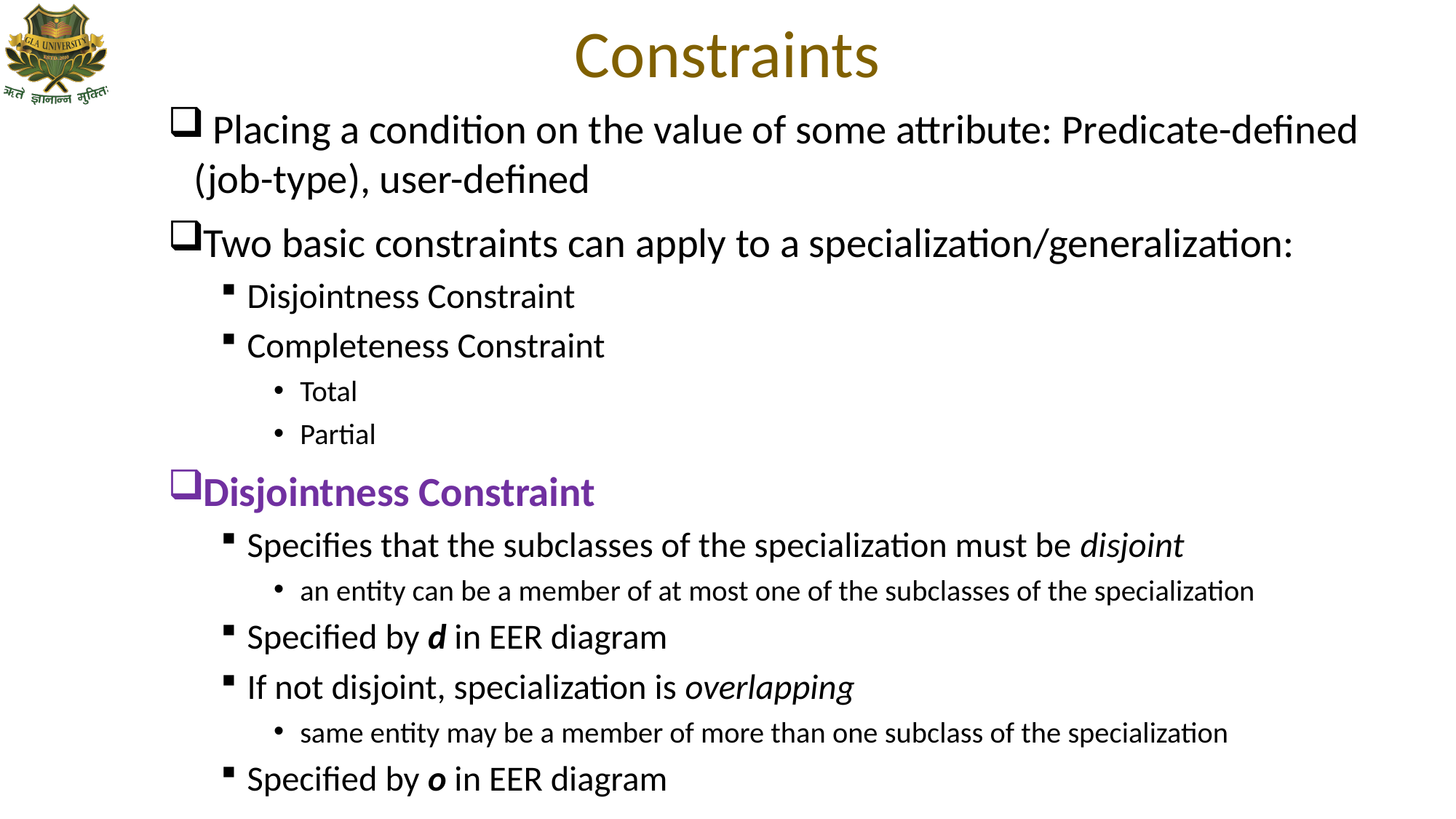

# Constraints
 Placing a condition on the value of some attribute: Predicate-defined (job-type), user-defined
Two basic constraints can apply to a specialization/generalization:
Disjointness Constraint
Completeness Constraint
Total
Partial
Disjointness Constraint
Specifies that the subclasses of the specialization must be disjoint
an entity can be a member of at most one of the subclasses of the specialization
Specified by d in EER diagram
If not disjoint, specialization is overlapping
same entity may be a member of more than one subclass of the specialization
Specified by o in EER diagram